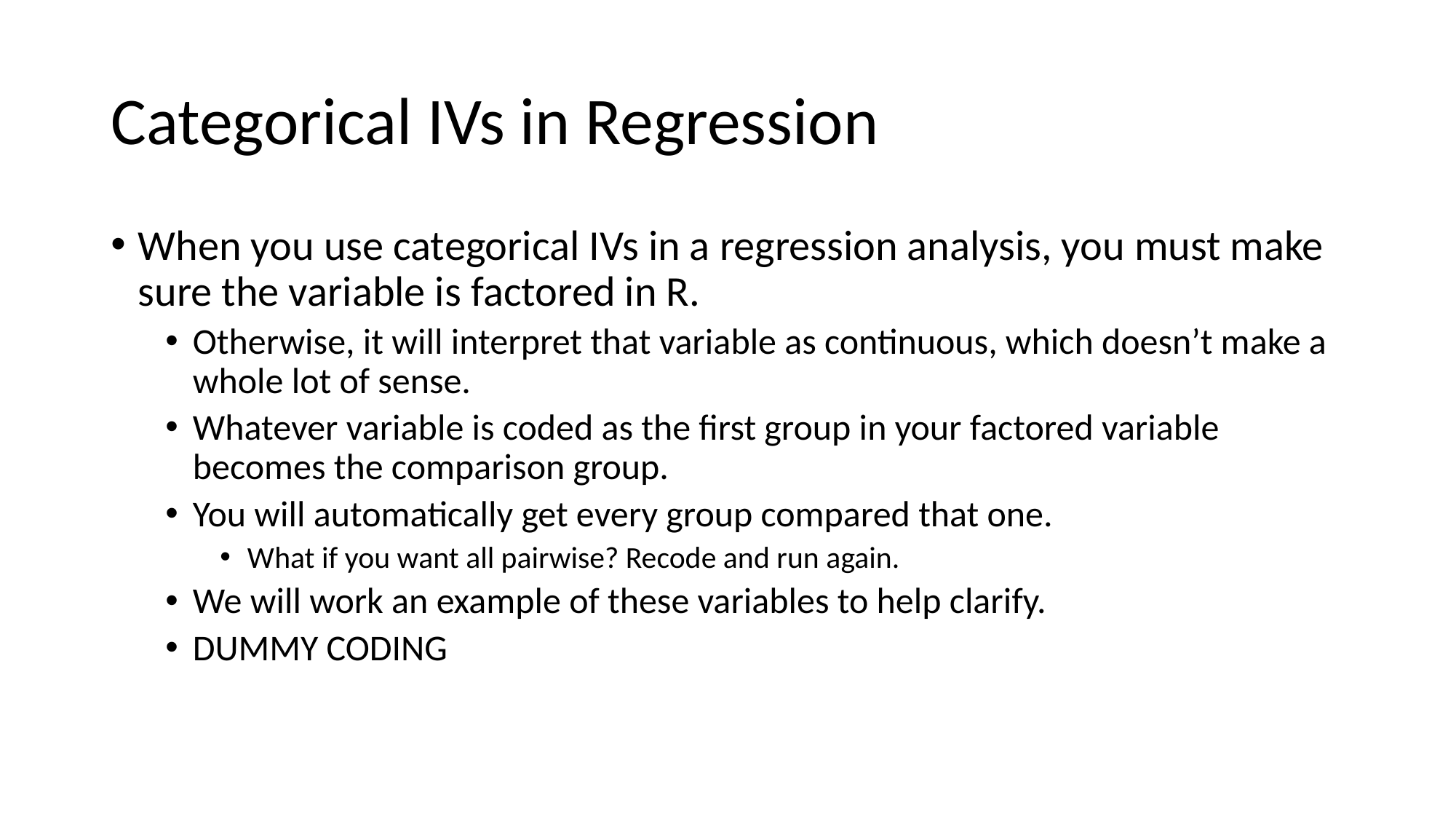

# Categorical IVs in Regression
When you use categorical IVs in a regression analysis, you must make sure the variable is factored in R.
Otherwise, it will interpret that variable as continuous, which doesn’t make a whole lot of sense.
Whatever variable is coded as the first group in your factored variable becomes the comparison group.
You will automatically get every group compared that one.
What if you want all pairwise? Recode and run again.
We will work an example of these variables to help clarify.
DUMMY CODING